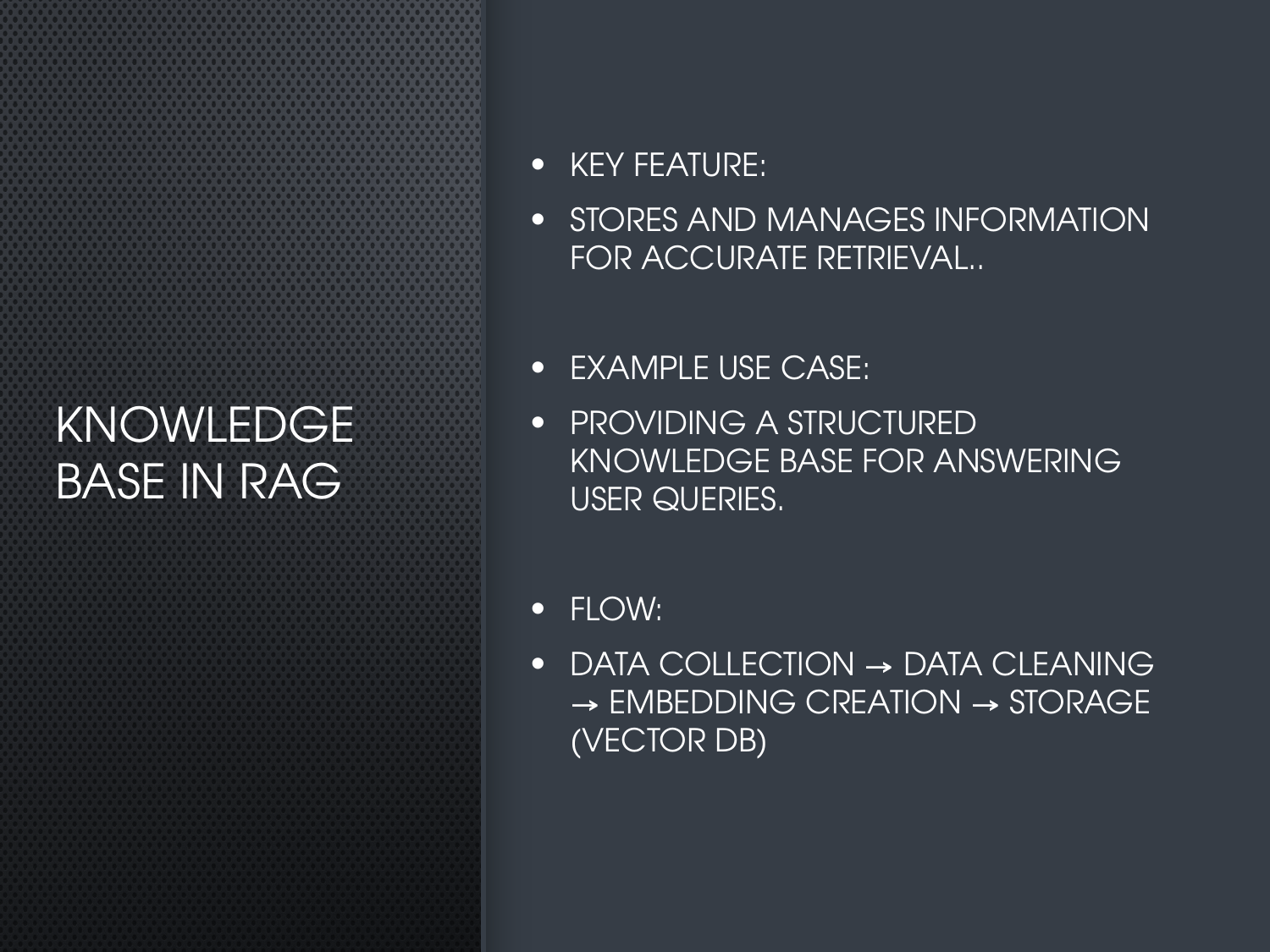

# Knowledge Base in RAG
Key Feature:
Stores and manages information for accurate retrieval..

Example Use Case:
Providing a structured knowledge base for answering user queries.

Flow:
Data Collection → Data Cleaning → Embedding Creation → Storage (Vector DB)